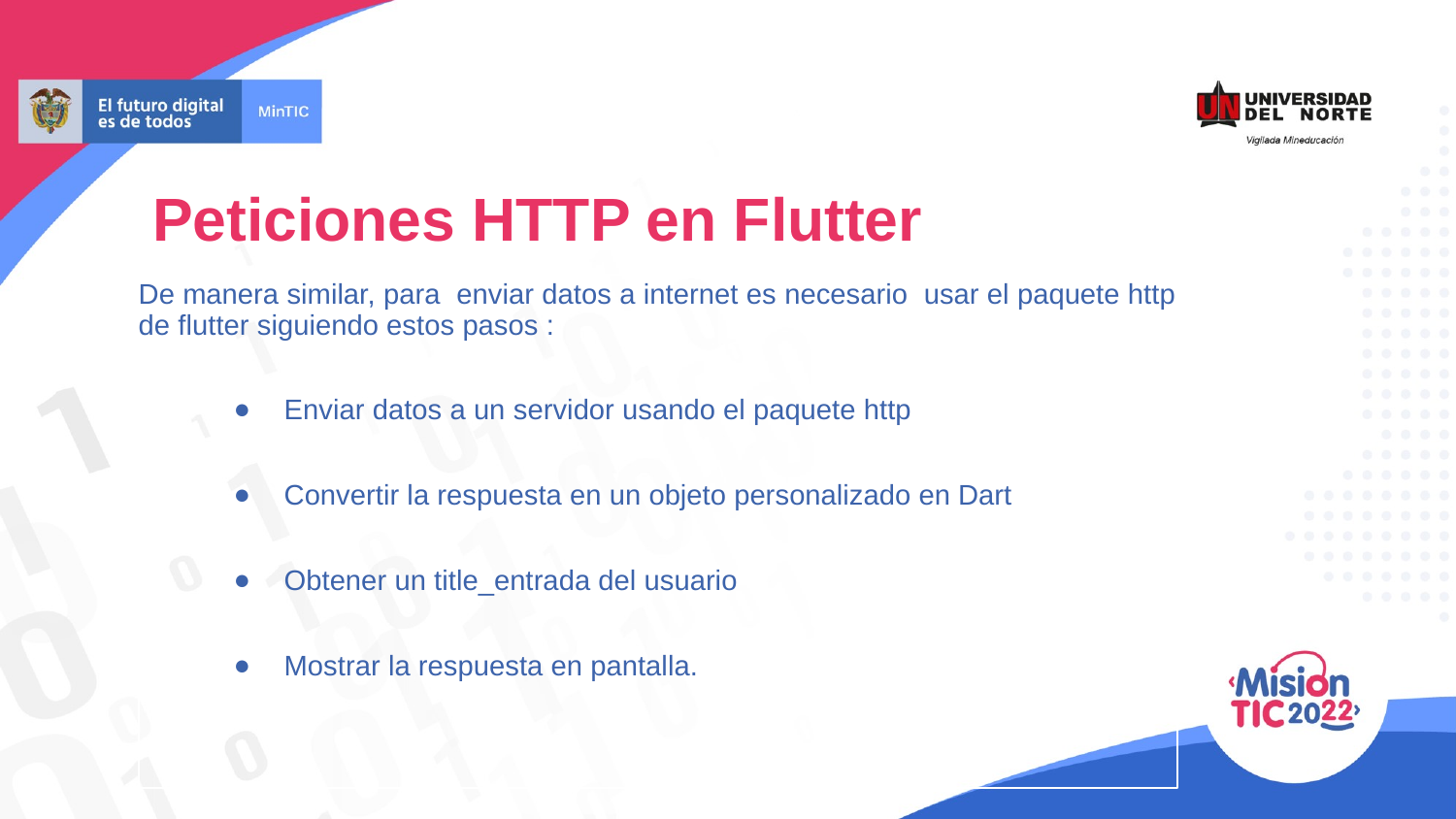

# Peticiones HTTP en Flutter
De manera similar, para  enviar datos a internet es necesario  usar el paquete http de flutter siguiendo estos pasos :

Enviar datos a un servidor usando el paquete http

Convertir la respuesta en un objeto personalizado en Dart

Obtener un title_entrada del usuario

Mostrar la respuesta en pantalla.